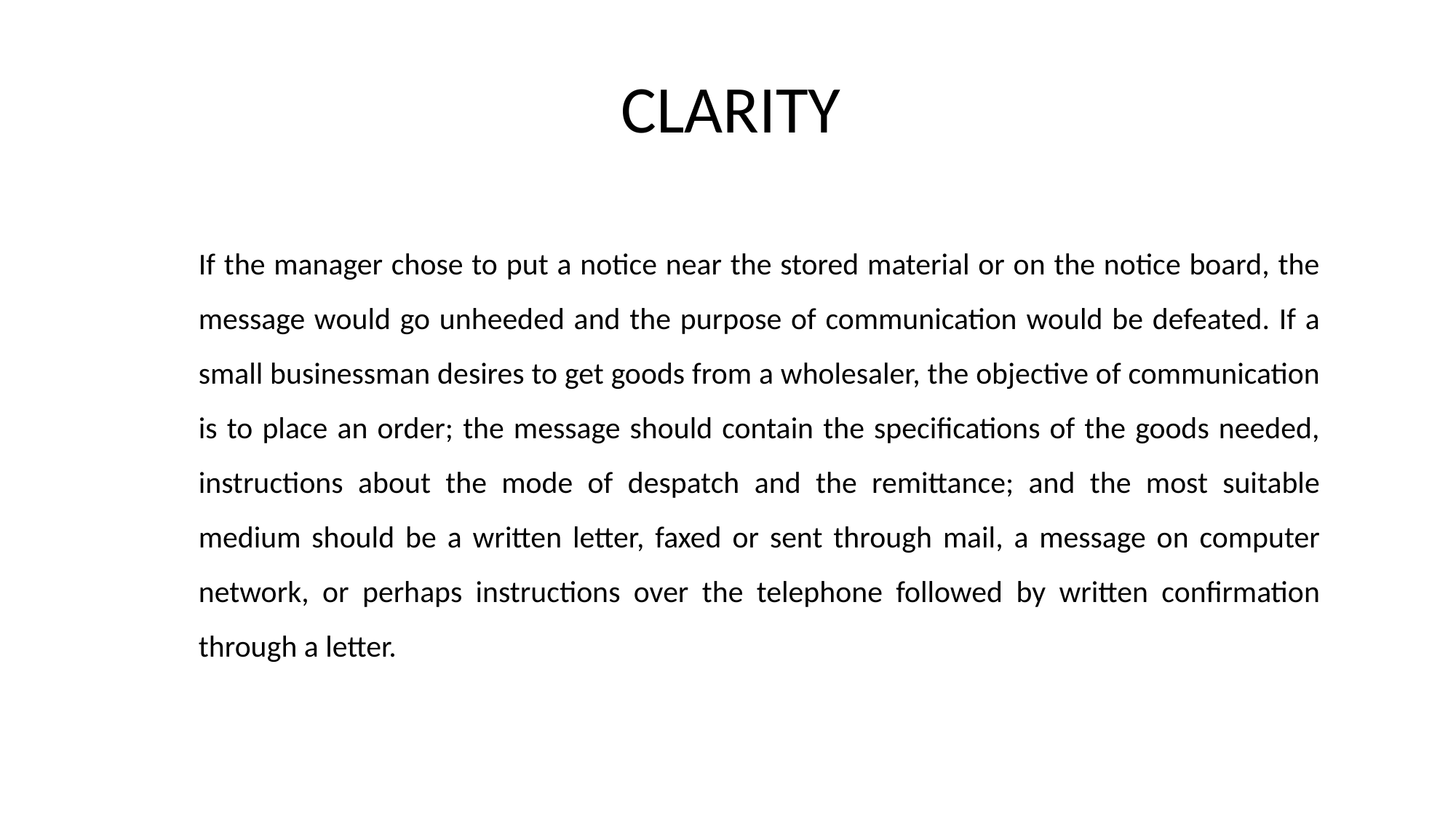

# CLARITY
If the manager chose to put a notice near the stored material or on the notice board, the message would go unheeded and the purpose of communication would be defeated. If a small businessman desires to get goods from a wholesaler, the objective of communication is to place an order; the message should contain the specifications of the goods needed, instructions about the mode of despatch and the remittance; and the most suitable medium should be a written letter, faxed or sent through mail, a message on computer network, or perhaps instructions over the telephone followed by written confirmation through a letter.